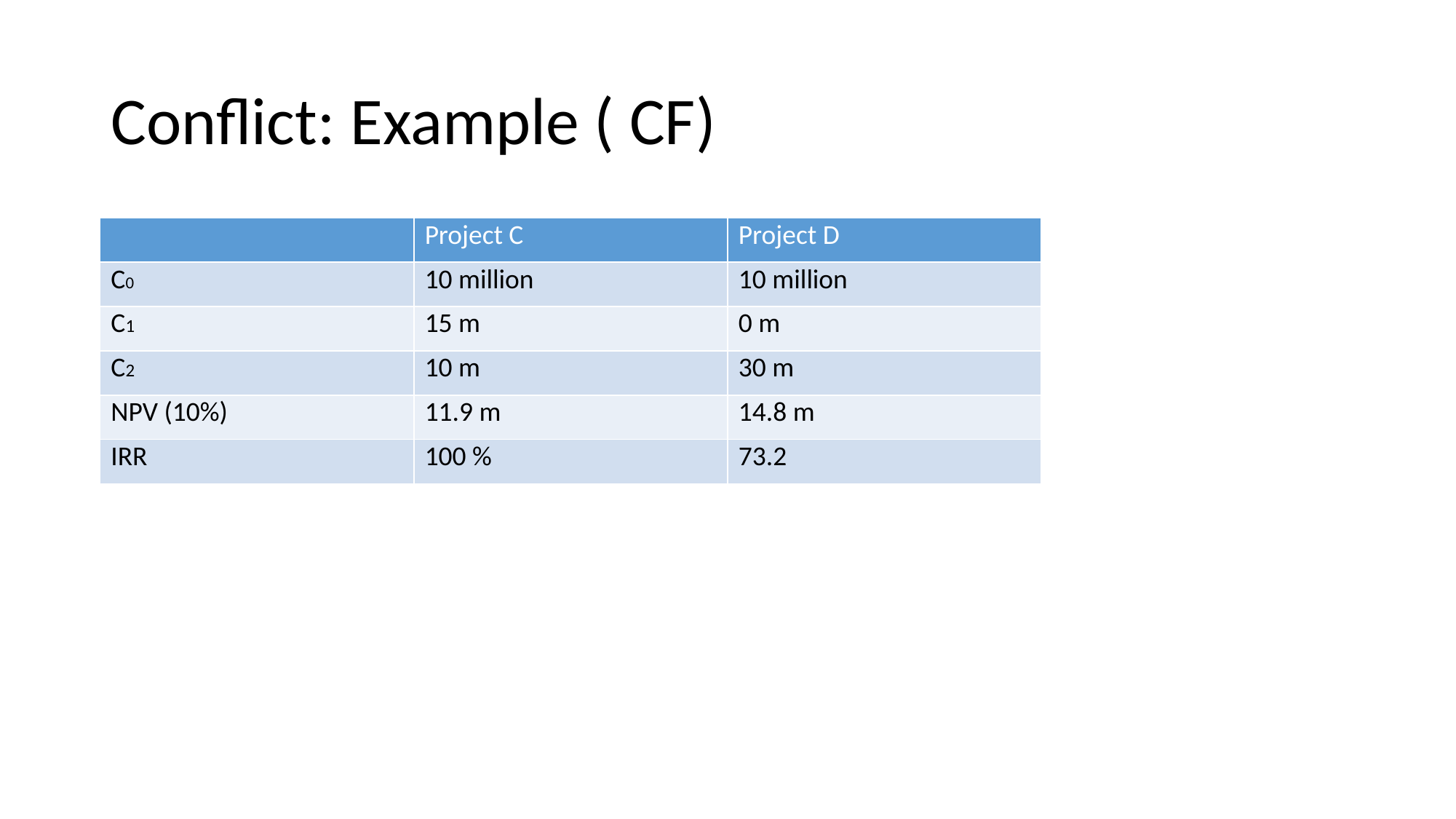

# Conflict: Example ( CF)
|  | Project C | Project D |
| --- | --- | --- |
| C0 | 10 million | 10 million |
| C1 | 15 m | 0 m |
| C2 | 10 m | 30 m |
| NPV (10%) | 11.9 m | 14.8 m |
| IRR | 100 % | 73.2 |